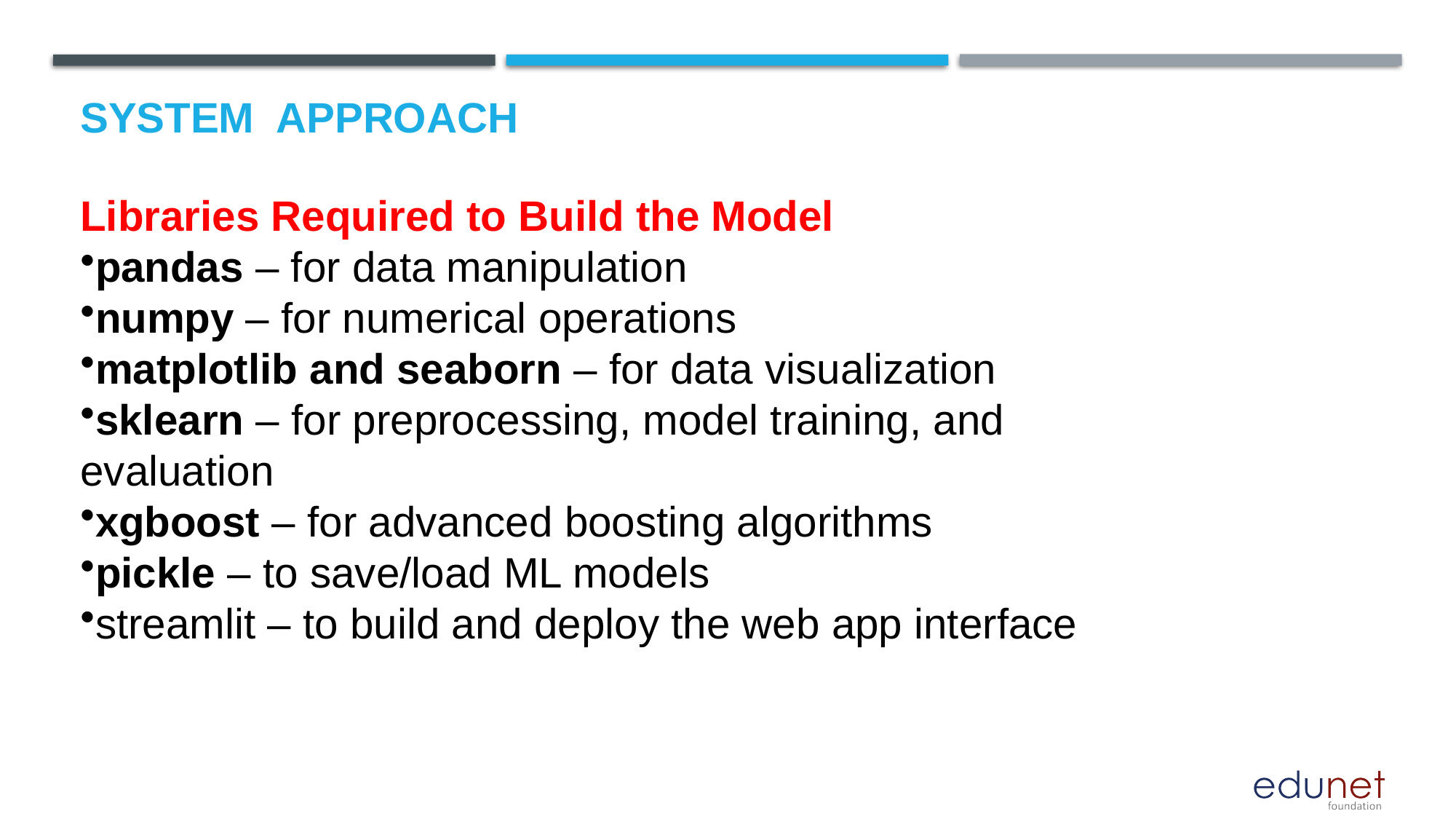

# System  Approach
Libraries Required to Build the Model
pandas – for data manipulation
numpy – for numerical operations
matplotlib and seaborn – for data visualization
sklearn – for preprocessing, model training, and evaluation
xgboost – for advanced boosting algorithms
pickle – to save/load ML models
streamlit – to build and deploy the web app interface